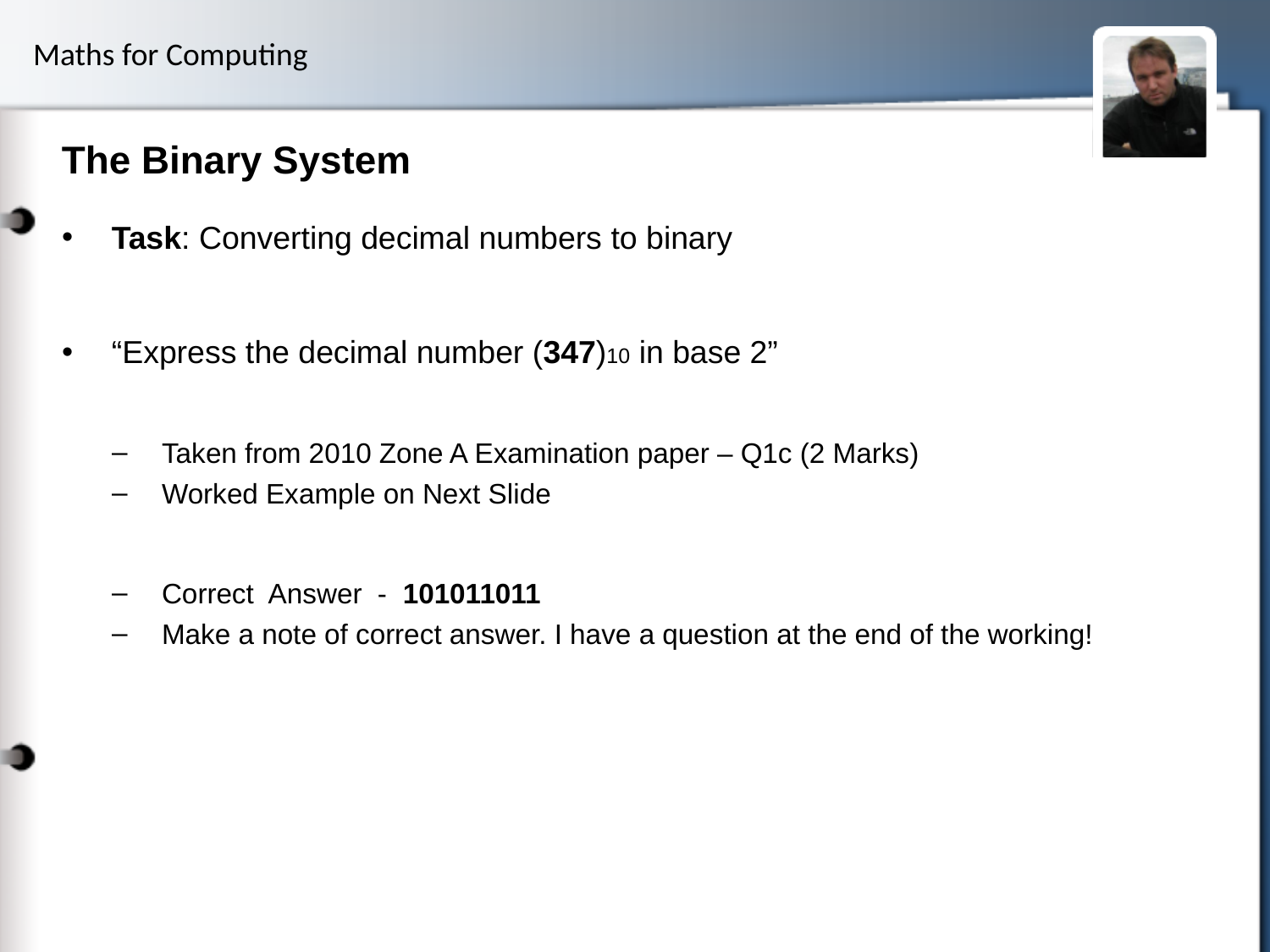

# The Binary System
Task: Converting decimal numbers to binary

“Express the decimal number (347)10 in base 2”

Taken from 2010 Zone A Examination paper – Q1c (2 Marks)
Worked Example on Next Slide

Correct  Answer  -  101011011
Make a note of correct answer. I have a question at the end of the working!